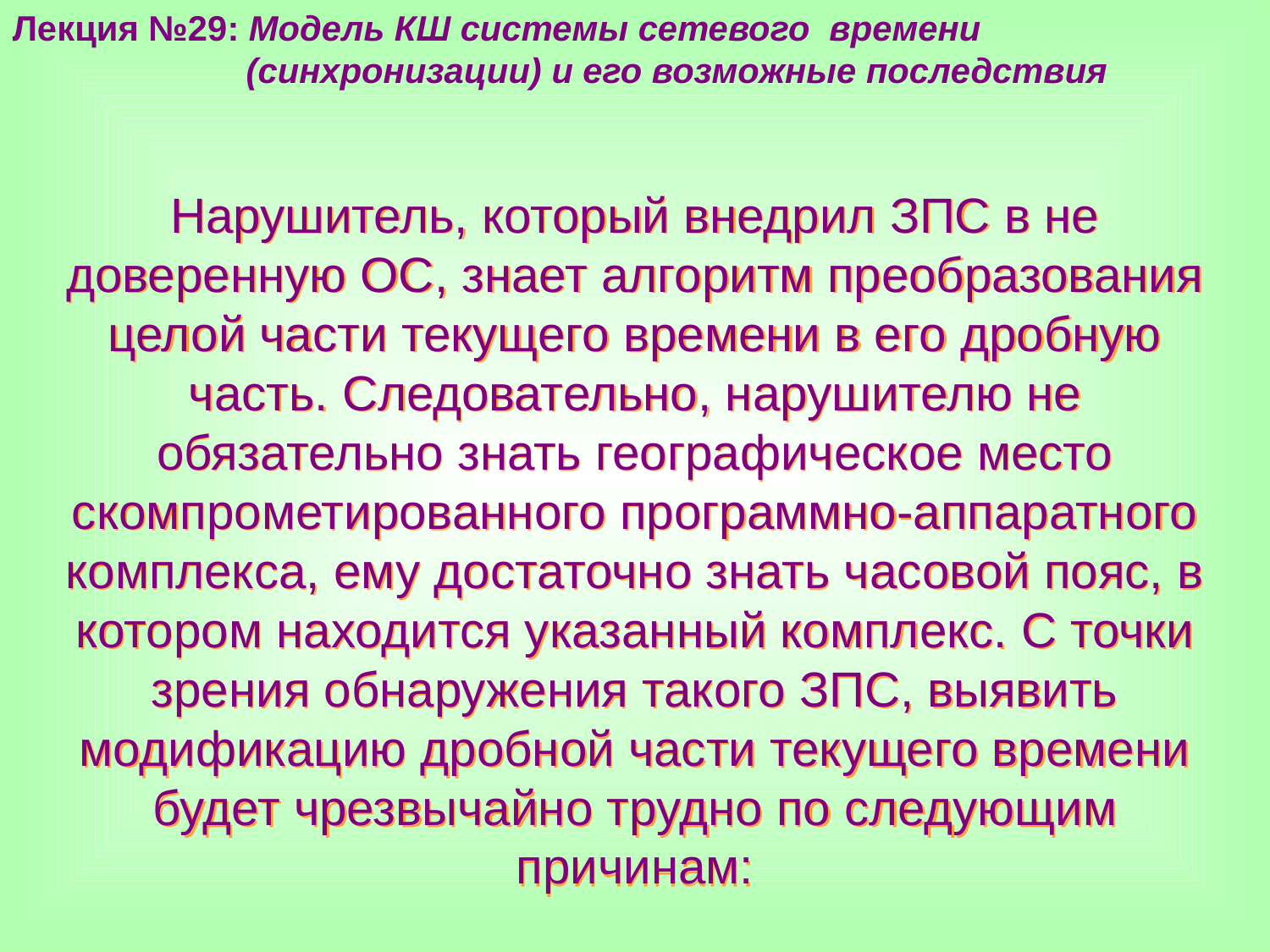

Лекция №29: Модель КШ системы сетевого  времени
                        (синхронизации) и его возможные последствия
Нарушитель, который внедрил ЗПС в не доверенную ОС, знает алгоритм преобразования целой части текущего времени в его дробную часть. Следовательно, нарушителю не обязательно знать географическое место скомпрометированного программно-аппаратного комплекса, ему достаточно знать часовой пояс, в котором находится указанный комплекс. С точки зрения обнаружения такого ЗПС, выявить модификацию дробной части текущего времени будет чрезвычайно трудно по следующим причинам: